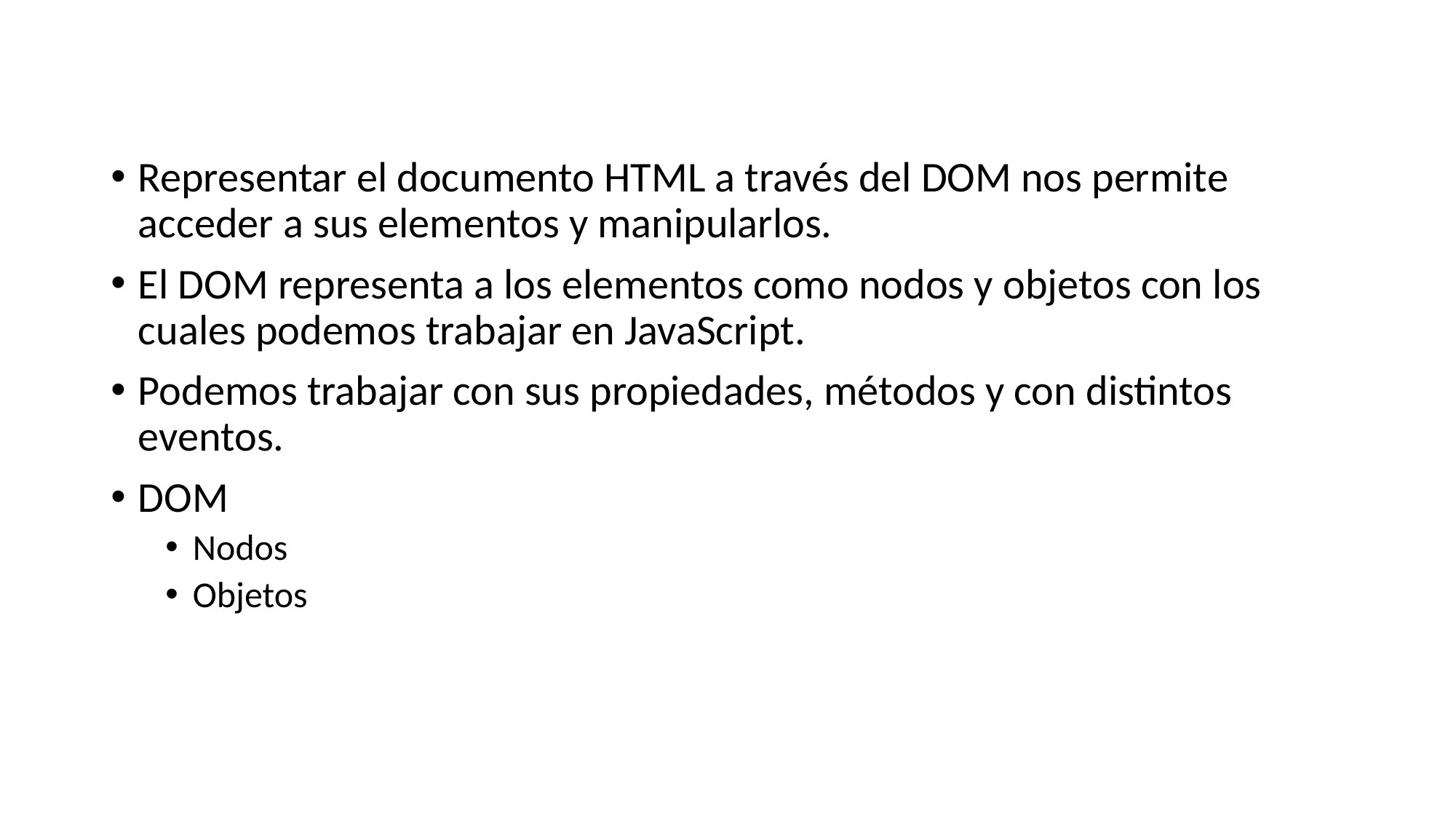

Representar el documento HTML a través del DOM nos permite acceder a sus elementos y manipularlos.
El DOM representa a los elementos como nodos y objetos con los cuales podemos trabajar en JavaScript.
Podemos trabajar con sus propiedades, métodos y con distintos eventos.
DOM
Nodos
Objetos